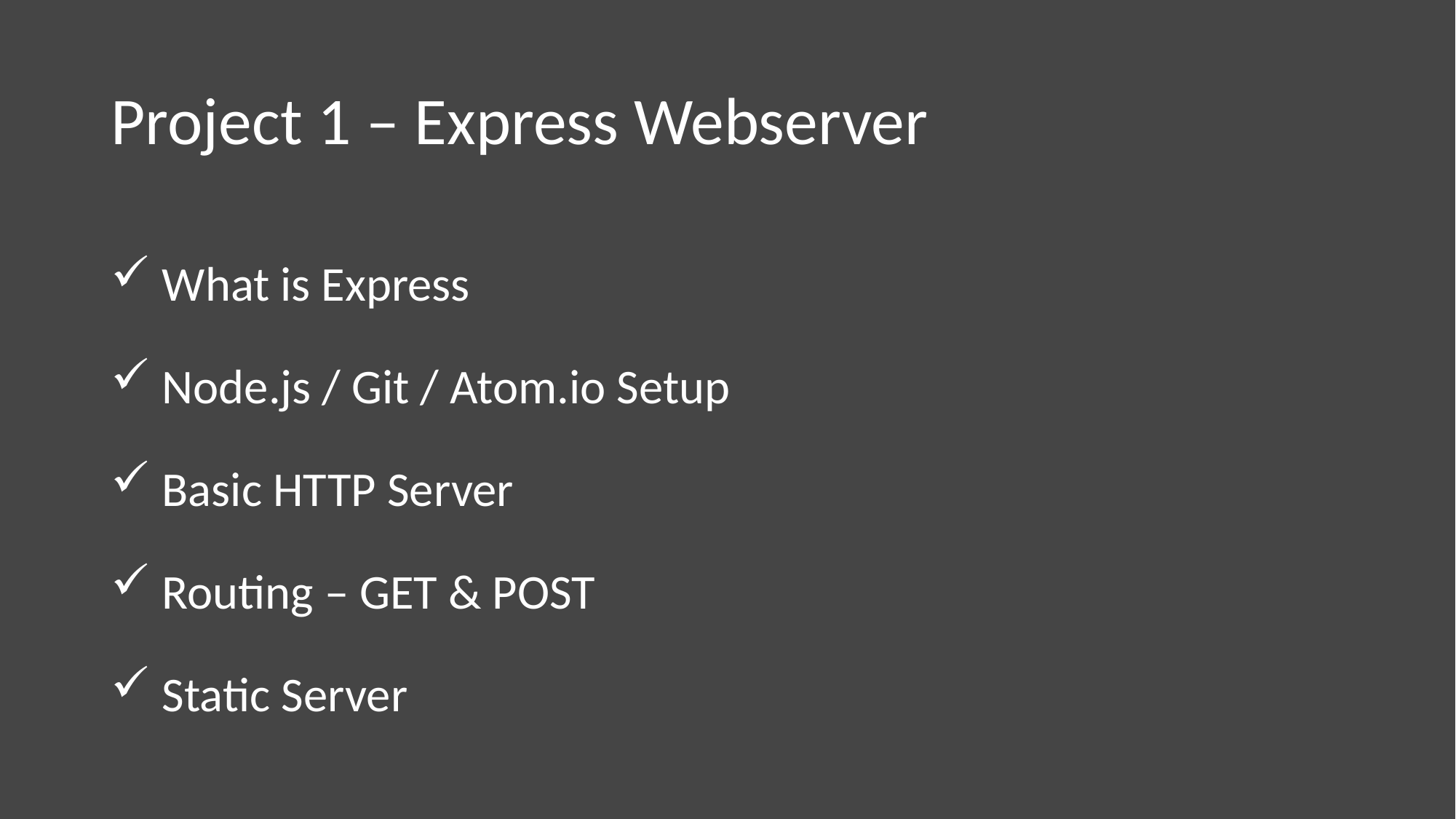

# Project 1 – Express Webserver
 What is Express
 Node.js / Git / Atom.io Setup
 Basic HTTP Server
 Routing – GET & POST
 Static Server